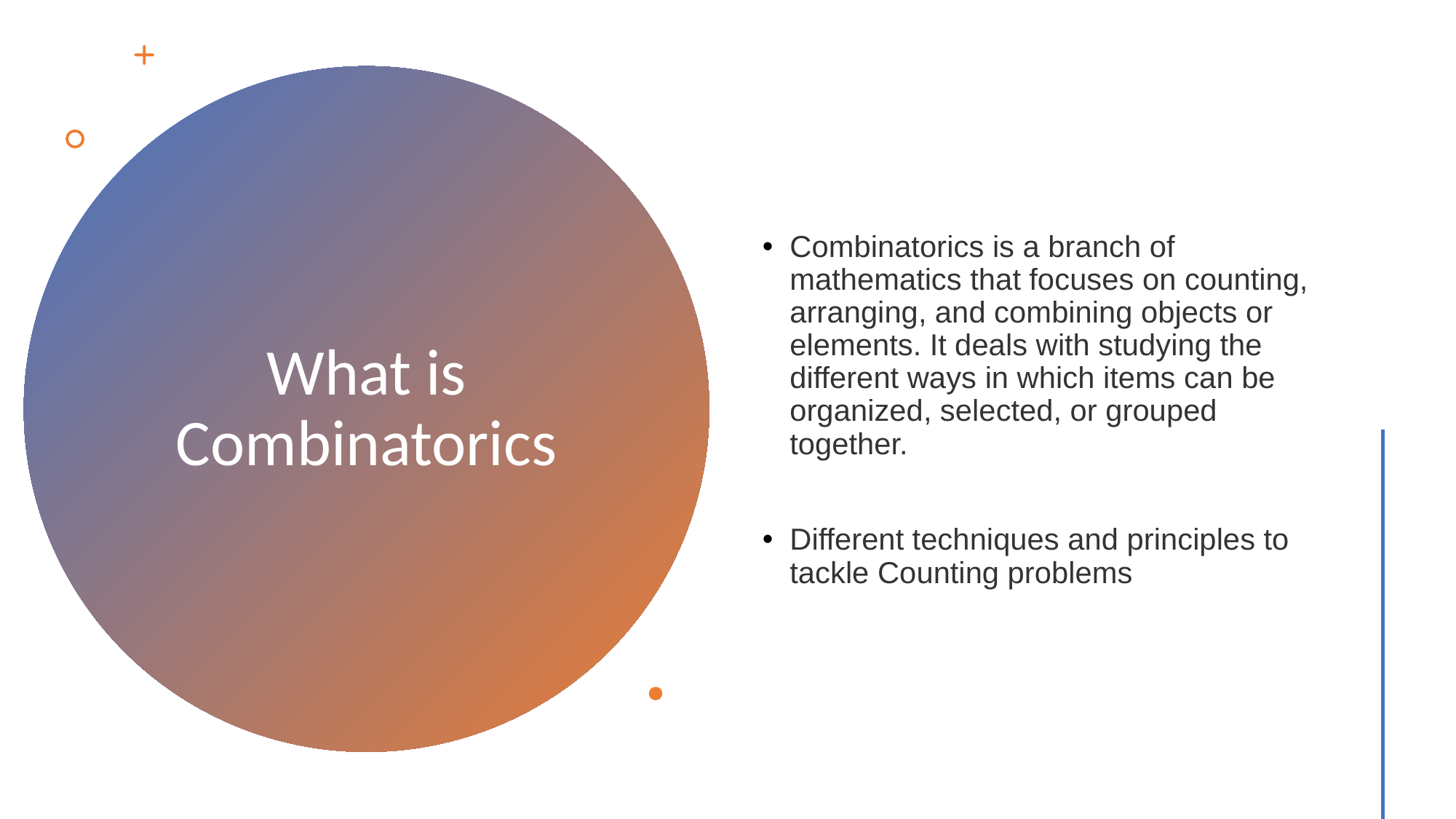

Combinatorics is a branch of mathematics that focuses on counting, arranging, and combining objects or elements. It deals with studying the different ways in which items can be organized, selected, or grouped together.

Different techniques and principles to tackle Counting problems

# What is Combinatorics